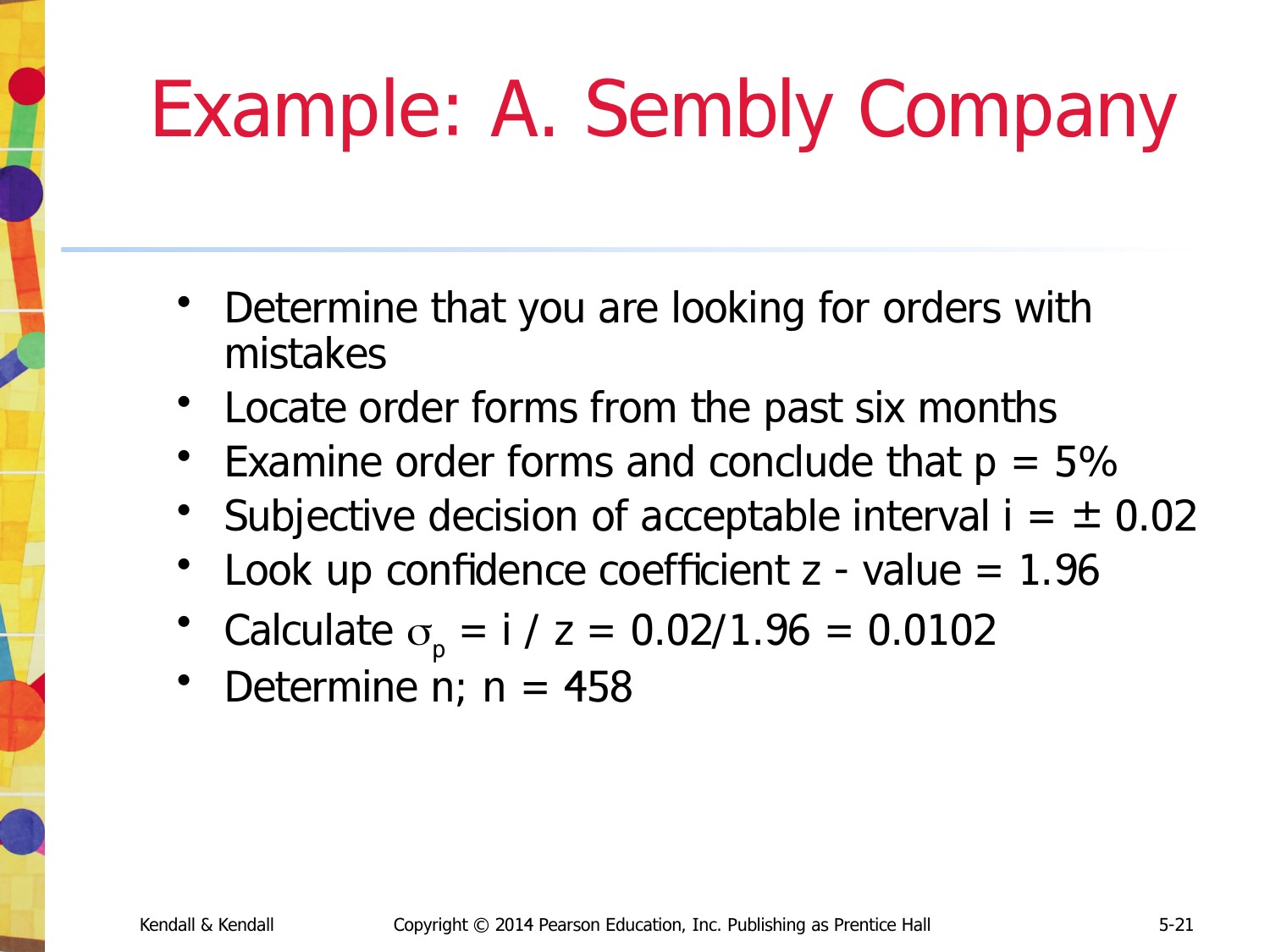

# Example: A. Sembly Company
Determine that you are looking for orders with mistakes
Locate order forms from the past six months
Examine order forms and conclude that p = 5%
Subjective decision of acceptable interval i = ± 0.02
Look up confidence coefficient z - value = 1.96
Calculate σp = i / z = 0.02/1.96 = 0.0102
Determine n; n = 458
Kendall & Kendall	Copyright © 2014 Pearson Education, Inc. Publishing as Prentice Hall
5-21